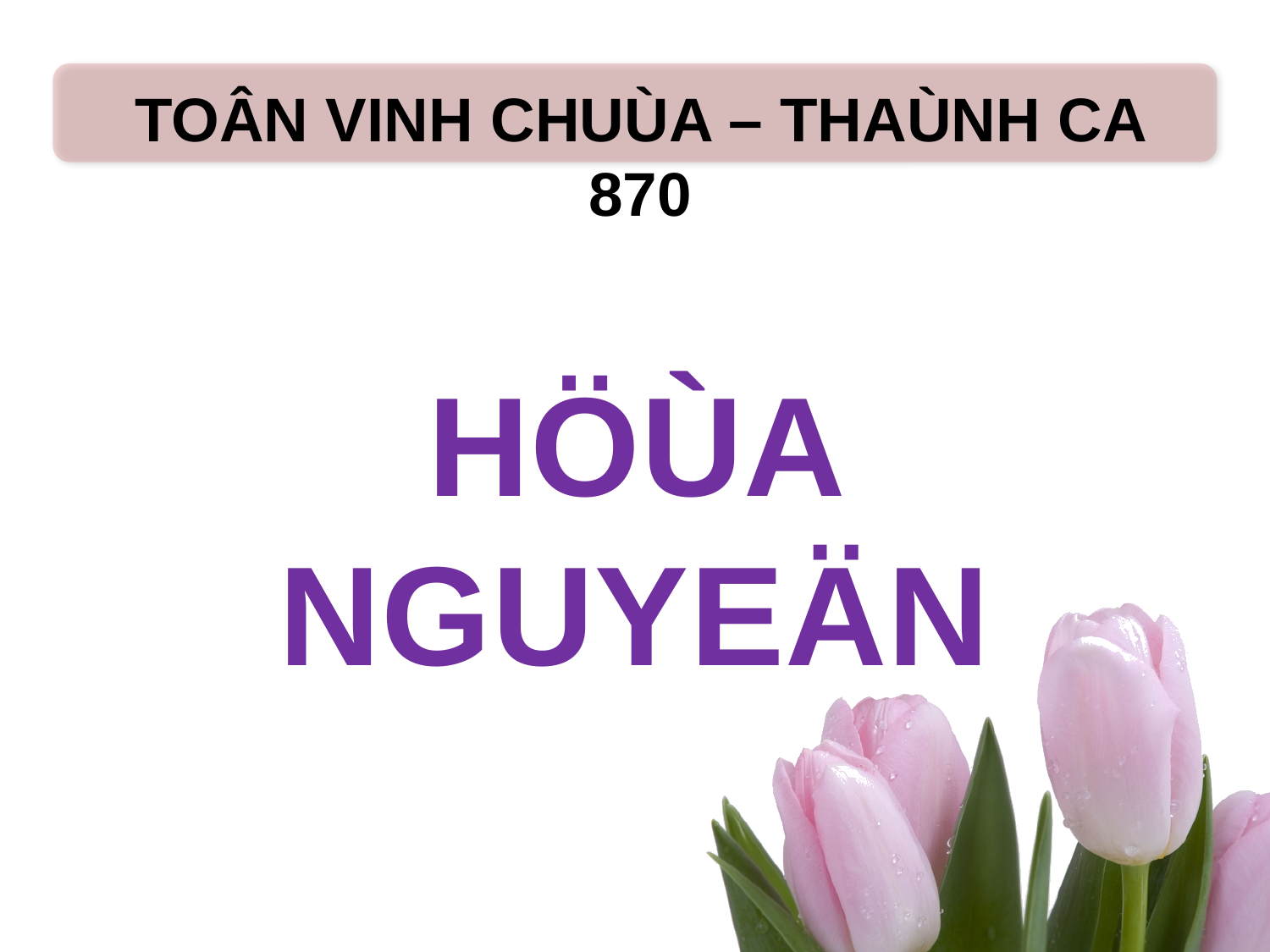

TOÂN VINH CHUÙA – THAÙNH CA 870
HÖÙA NGUYEÄN